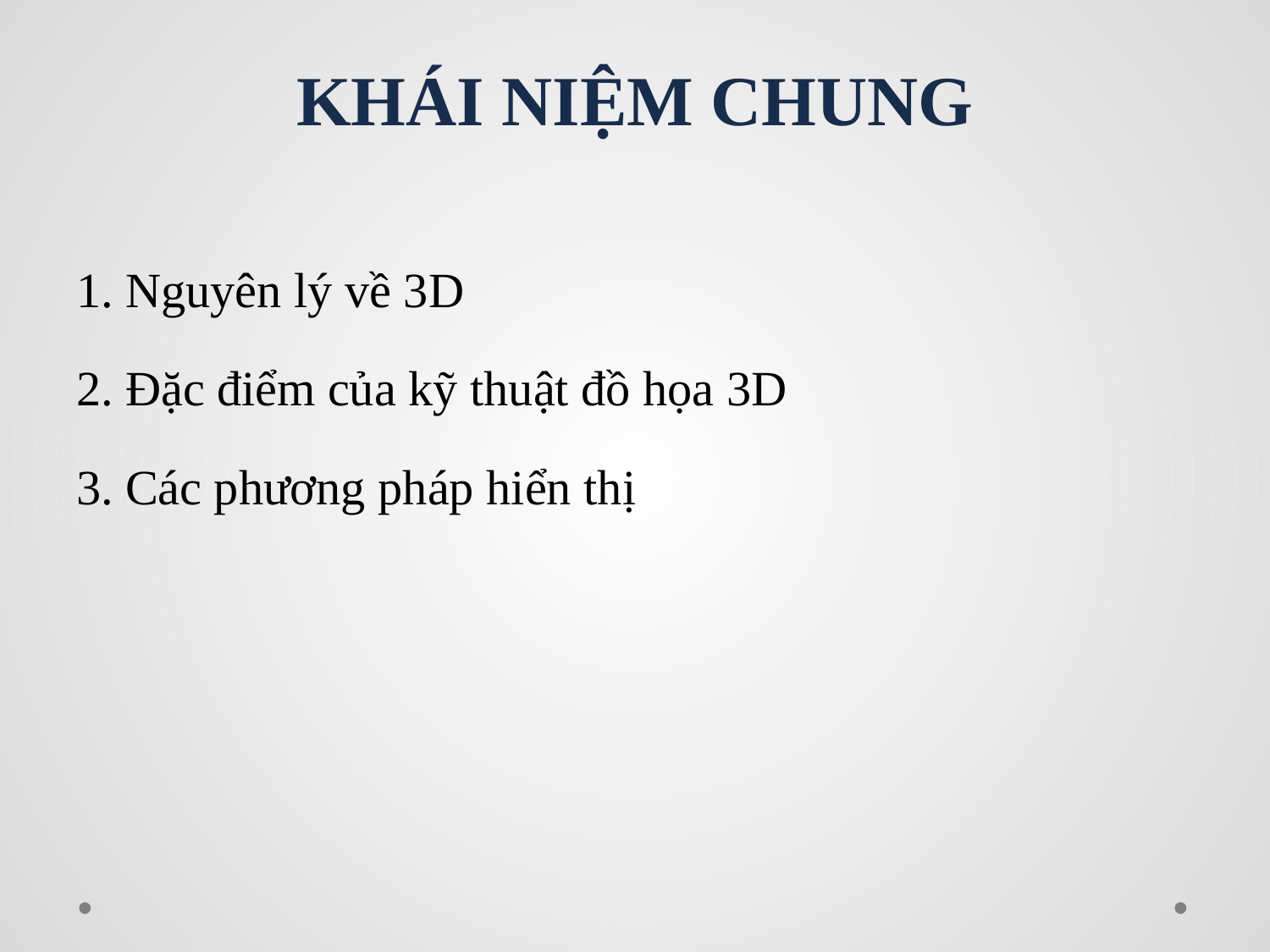

# KHÁI NIỆM CHUNG
1. Nguyên lý về 3D
2. Đặc điểm của kỹ thuật đồ họa 3D
3. Các phương pháp hiển thị